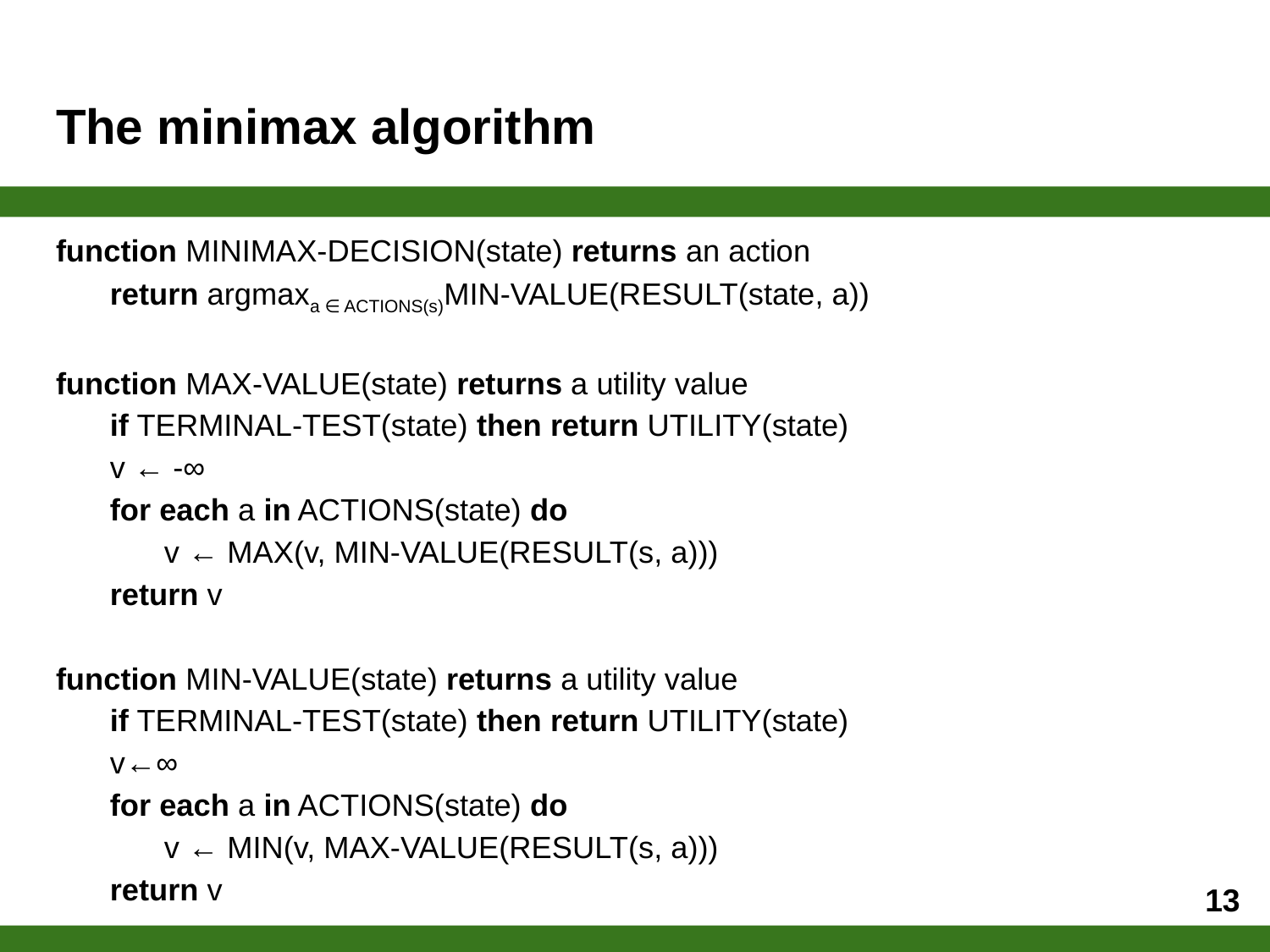

# The minimax algorithm
function MINIMAX-DECISION(state) returns an action
return argmaxa ∈ ACTIONS(s)MIN-VALUE(RESULT(state, a))

function MAX-VALUE(state) returns a utility value
if TERMINAL-TEST(state) then return UTILITY(state)
v ← -∞
for each a in ACTIONS(state) do
v ← MAX(v, MIN-VALUE(RESULT(s, a)))
return v

function MIN-VALUE(state) returns a utility value
if TERMINAL-TEST(state) then return UTILITY(state)
v←∞
for each a in ACTIONS(state) do
v ← MIN(v, MAX-VALUE(RESULT(s, a)))
return v
13